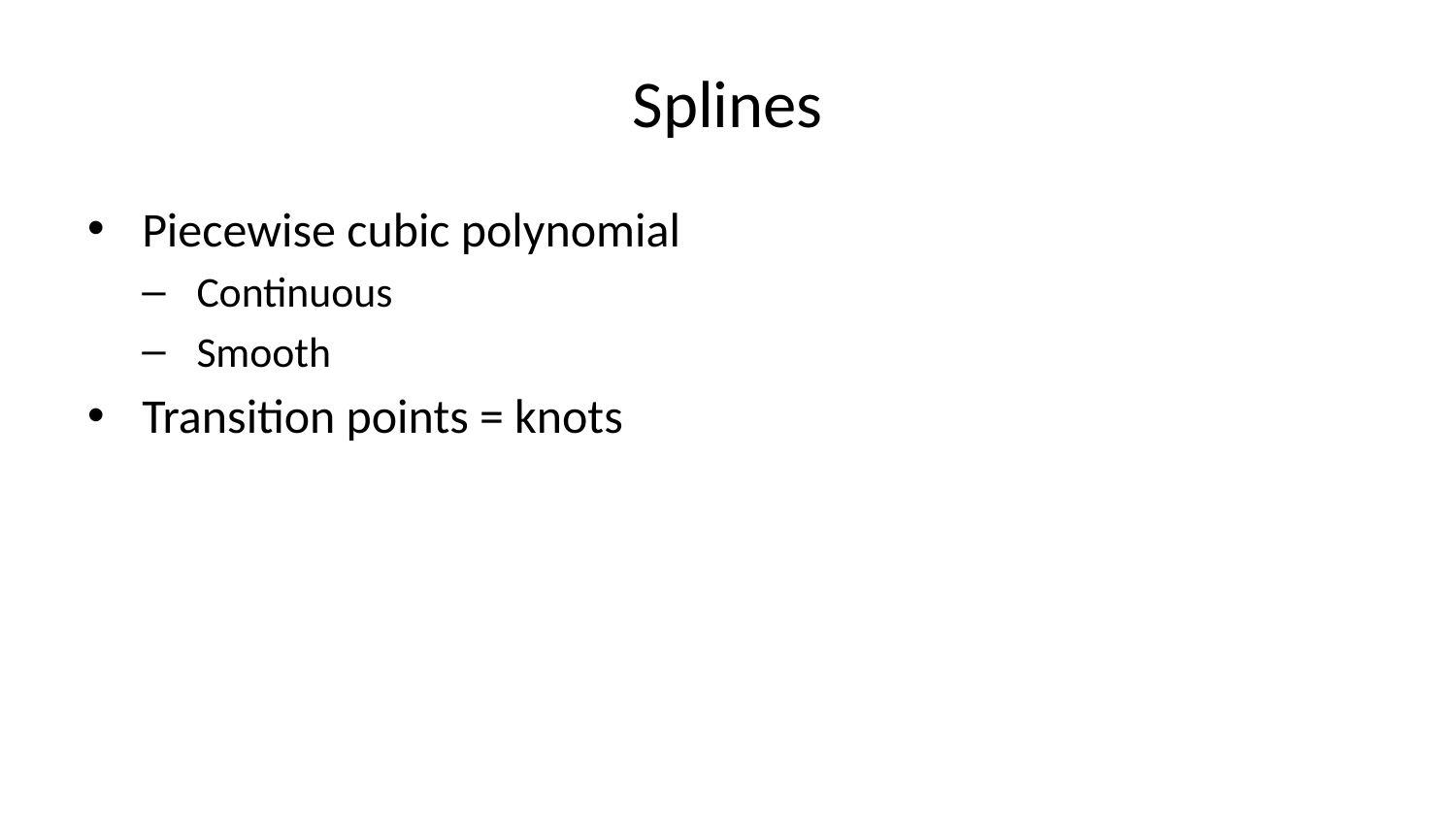

# Splines
Piecewise cubic polynomial
Continuous
Smooth
Transition points = knots